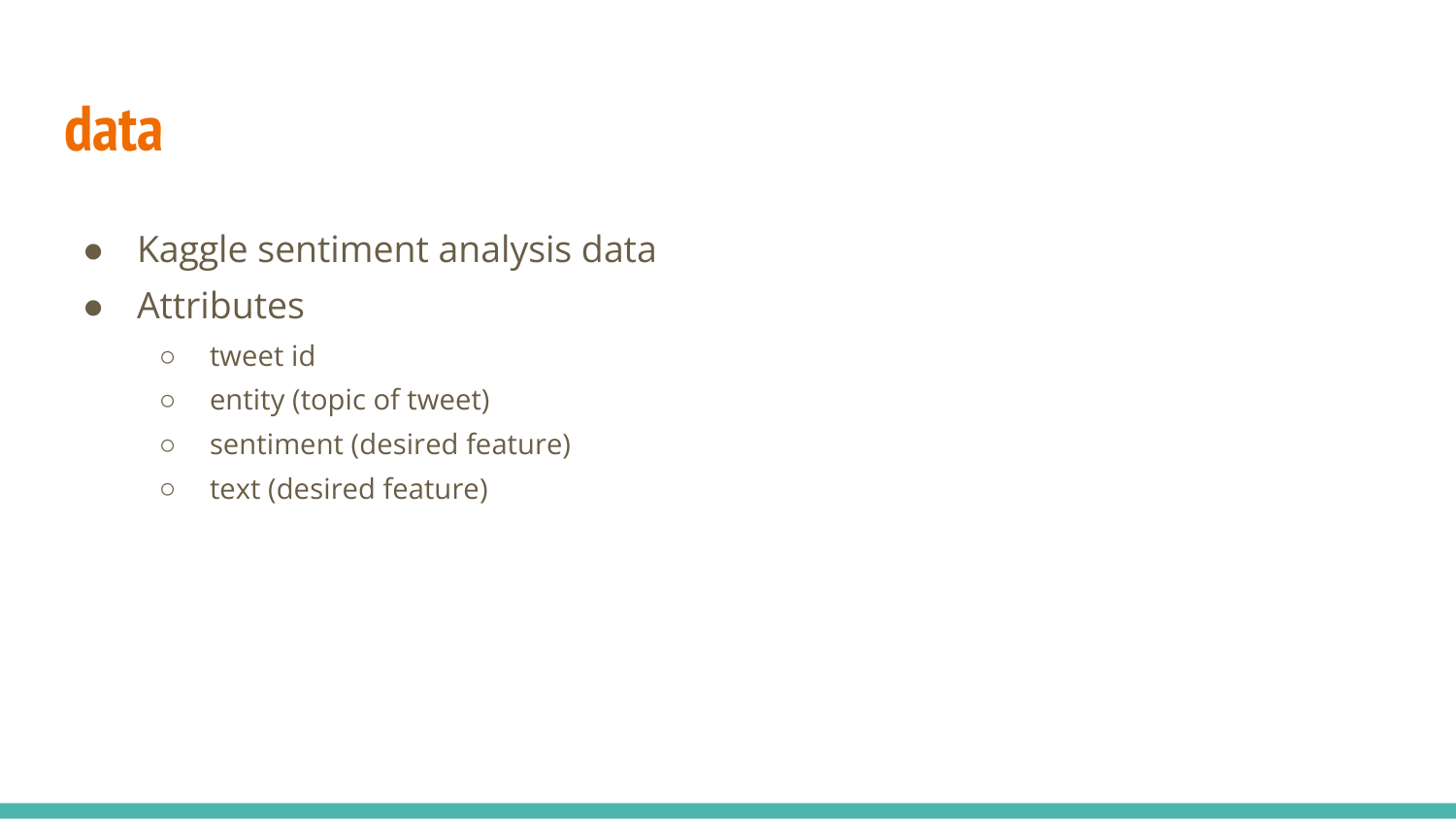

# data
Kaggle sentiment analysis data
Attributes
tweet id
entity (topic of tweet)
sentiment (desired feature)
text (desired feature)